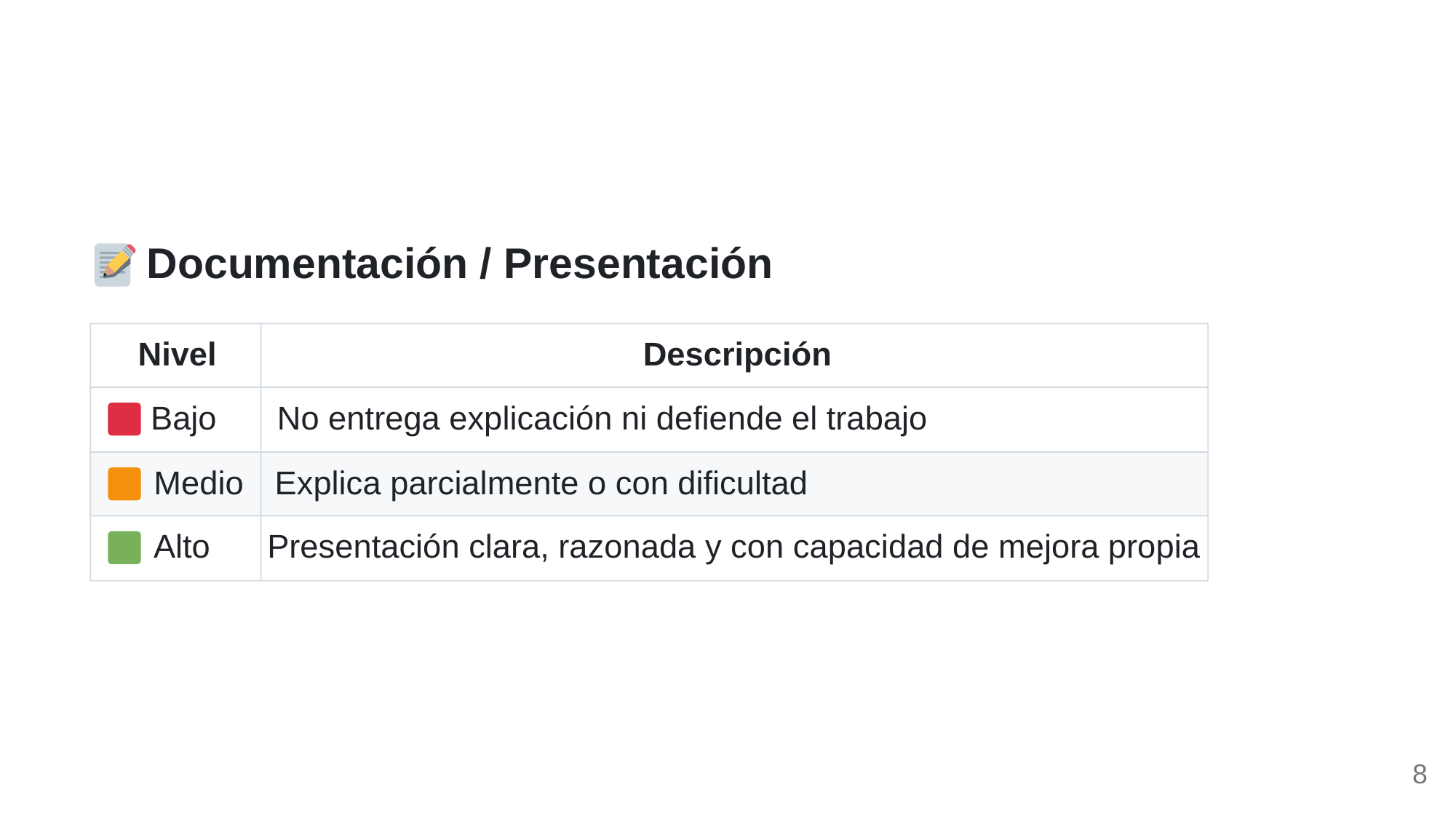

Documentación / Presentación

Nivel
Descripción

 Bajo
No entrega explicación ni defiende el trabajo

 Medio
Explica parcialmente o con dificultad

 Alto
Presentación clara, razonada y con capacidad de mejora propia

8